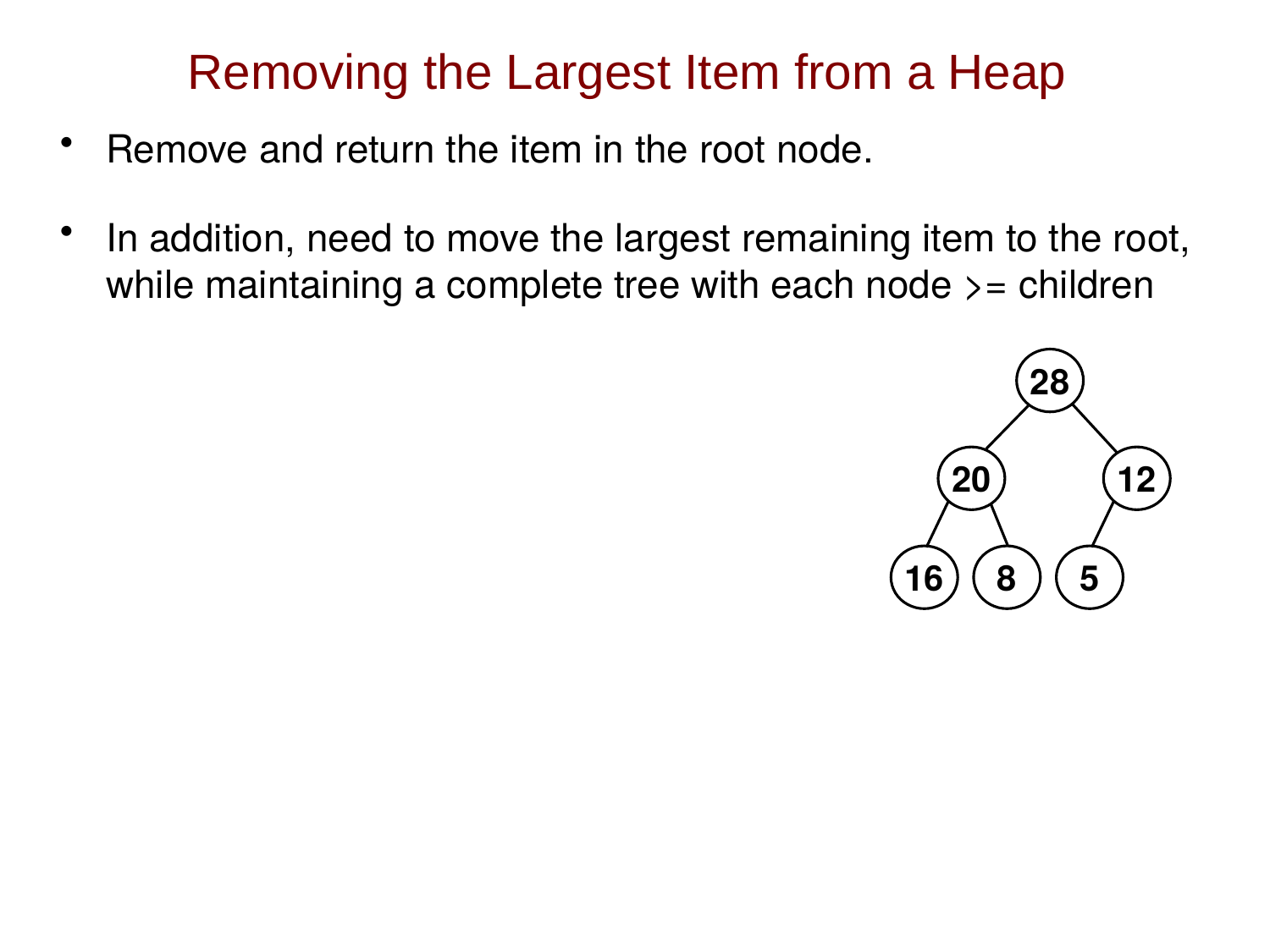

# Removing the Largest Item from a Heap
Remove and return the item in the root node.
In addition, need to move the largest remaining item to the root,
while maintaining a complete tree with each node >= children

28

20
12

16
8
5